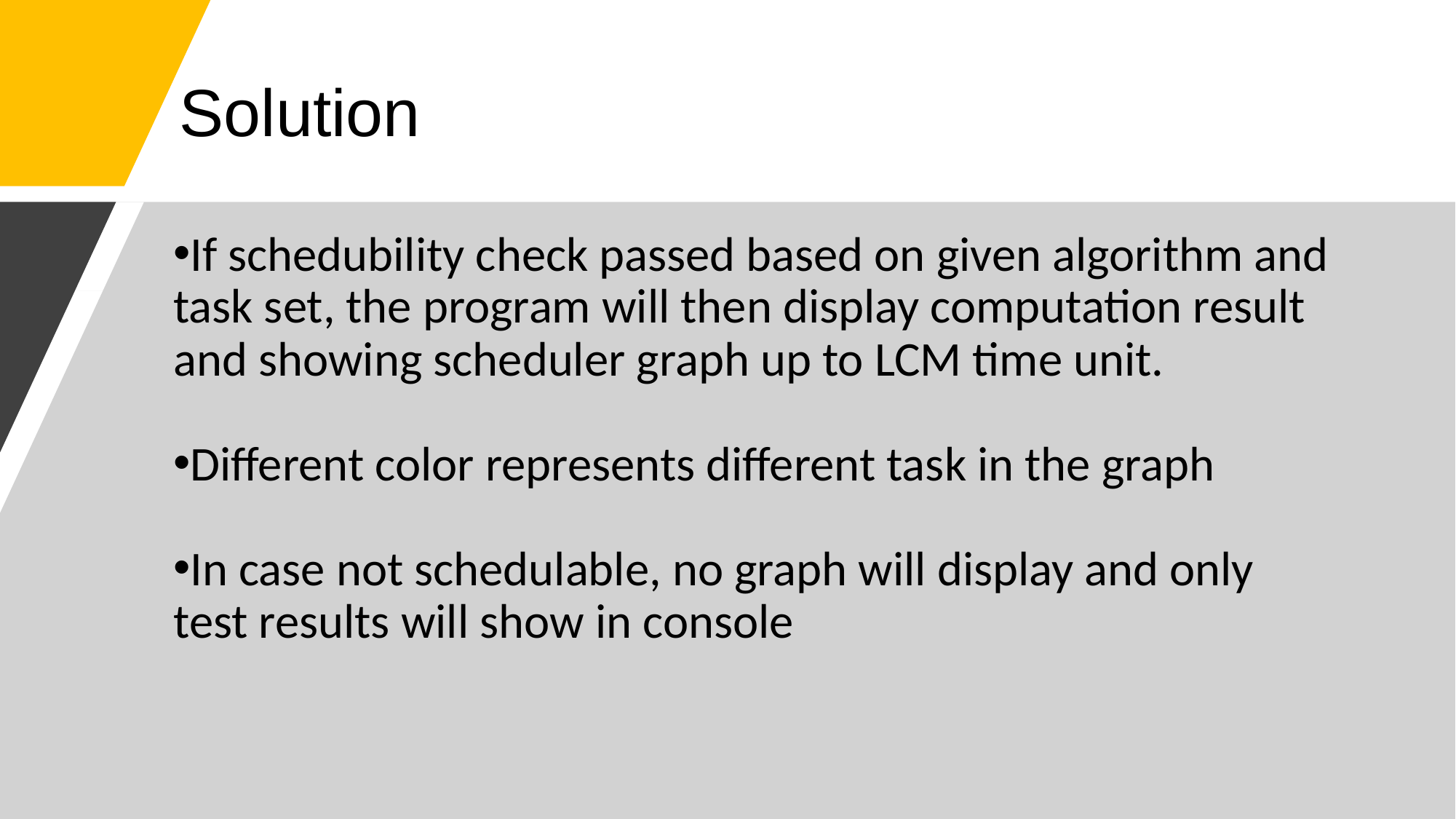

# Solution

If schedubility check passed based on given algorithm and task set, the program will then display computation result and showing scheduler graph up to LCM time unit.

Different color represents different task in the graph

In case not schedulable, no graph will display and only test results will show in console